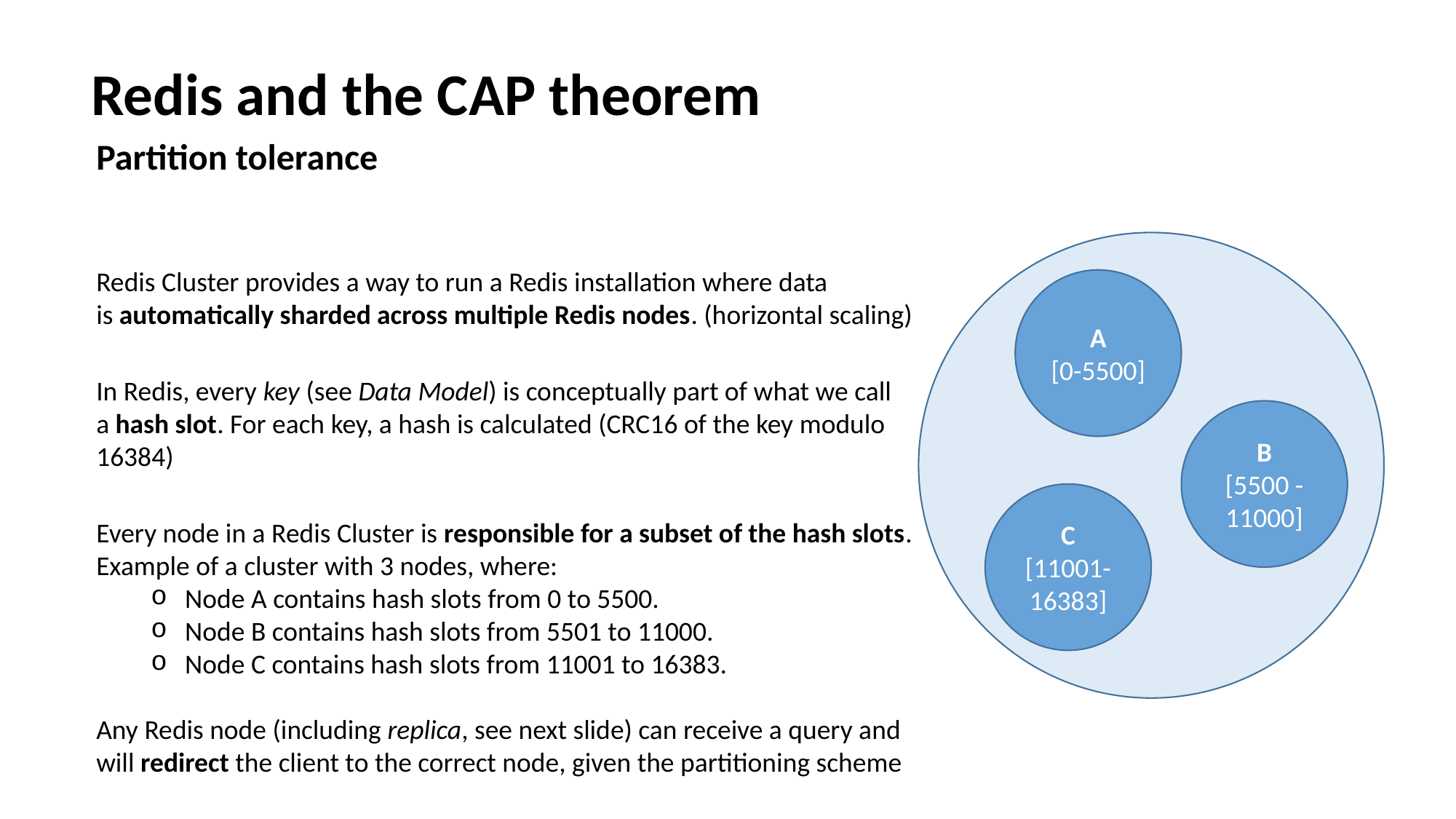

Redis and the CAP theorem
Partition tolerance

Redis Cluster provides a way to run a Redis installation where data is automatically sharded across multiple Redis nodes. (horizontal scaling)

In Redis, every key (see Data Model) is conceptually part of what we call a hash slot. For each key, a hash is calculated (CRC16 of the key modulo 16384)

Every node in a Redis Cluster is responsible for a subset of the hash slots. Example of a cluster with 3 nodes, where:
Node A contains hash slots from 0 to 5500.
Node B contains hash slots from 5501 to 11000.
Node C contains hash slots from 11001 to 16383.

Any Redis node (including replica, see next slide) can receive a query and will redirect the client to the correct node, given the partitioning scheme

A
[0-5500]
B
[5500 - 11000]
C
[11001-16383]